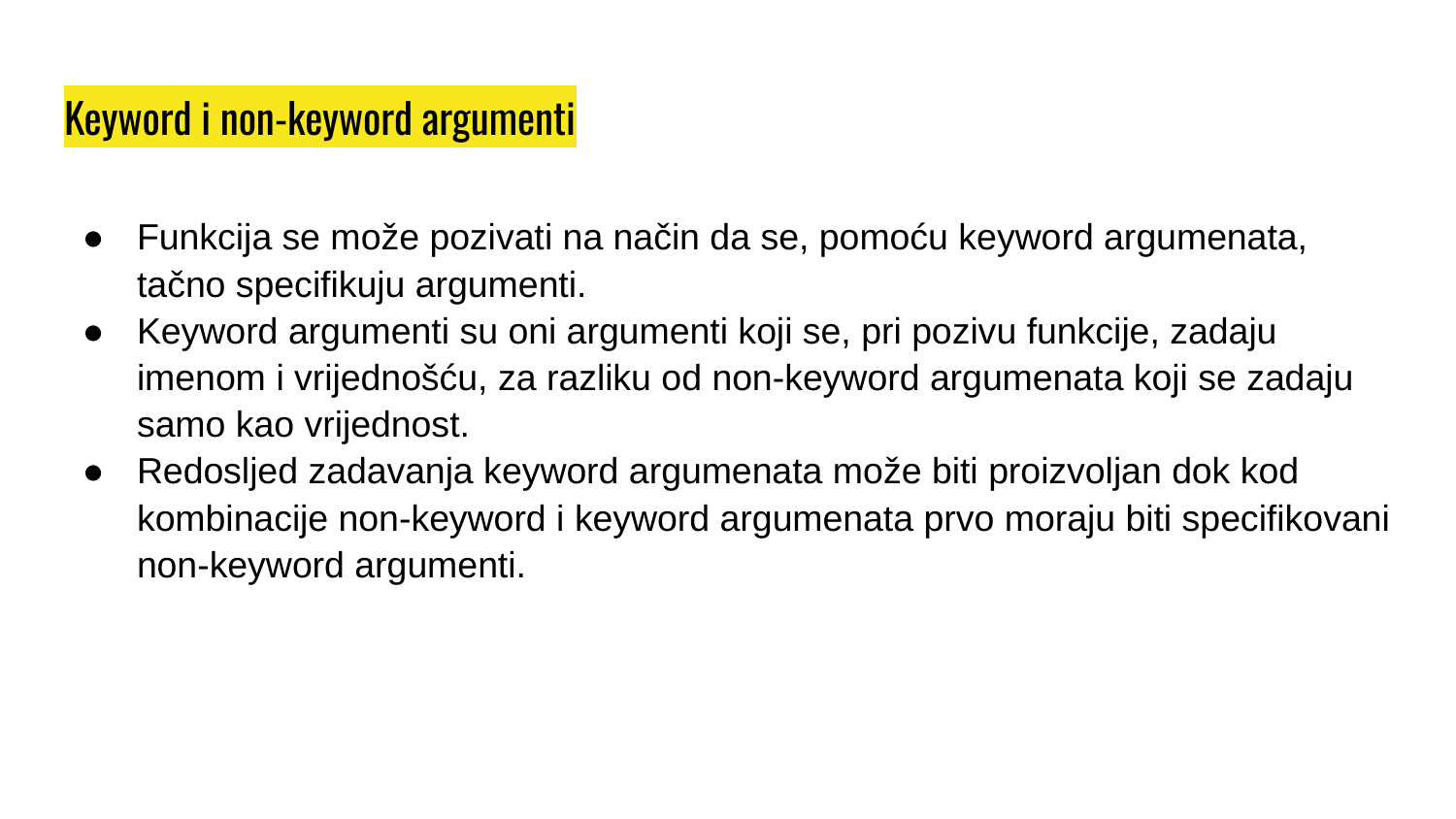

# Keyword i non-keyword argumenti
Funkcija se može pozivati na način da se, pomoću keyword argumenata, tačno specifikuju argumenti.
Keyword argumenti su oni argumenti koji se, pri pozivu funkcije, zadaju imenom i vrijednošću, za razliku od non-keyword argumenata koji se zadaju samo kao vrijednost.
Redosljed zadavanja keyword argumenata može biti proizvoljan dok kod kombinacije non-keyword i keyword argumenata prvo moraju biti specifikovani non-keyword argumenti.